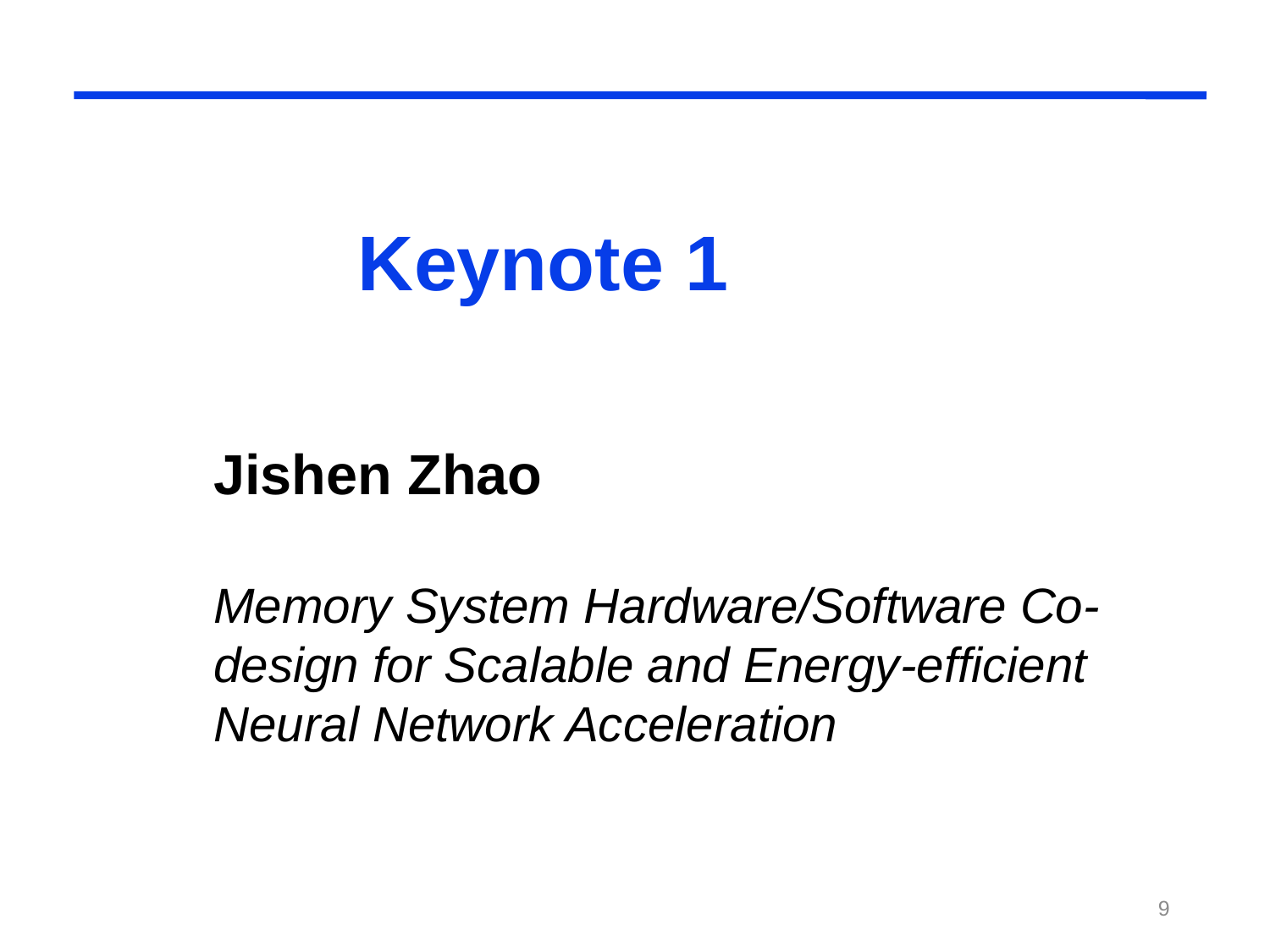

# Keynote 1
Jishen Zhao

Memory System Hardware/Software Co-design for Scalable and Energy-efficient Neural Network Acceleration
9